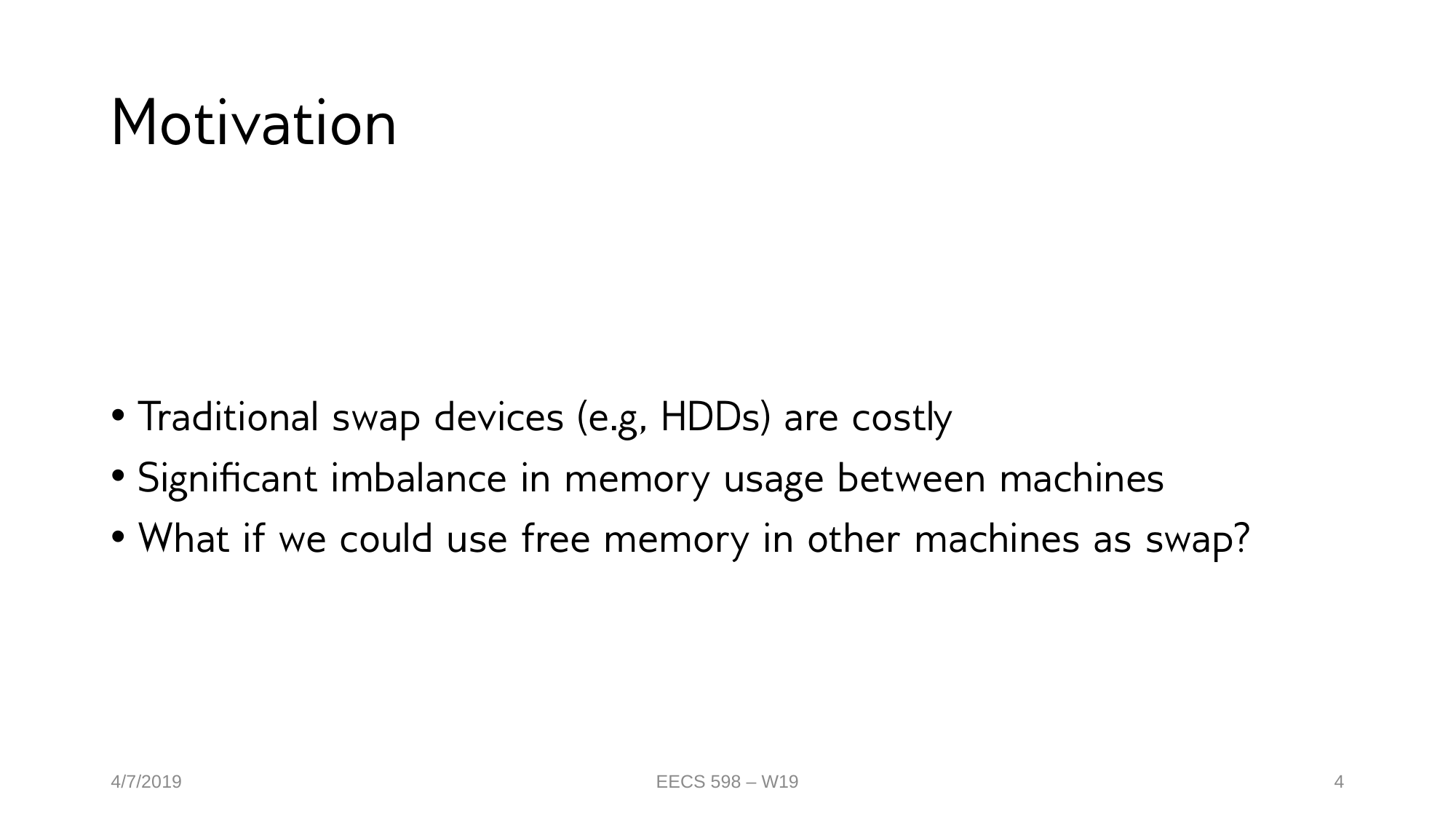

# Motivation
Traditional swap devices (e.g, HDDs) are costly
Significant imbalance in memory usage between machines
What if we could use free memory in other machines as swap?
4/7/2019
EECS 598 – W19
4